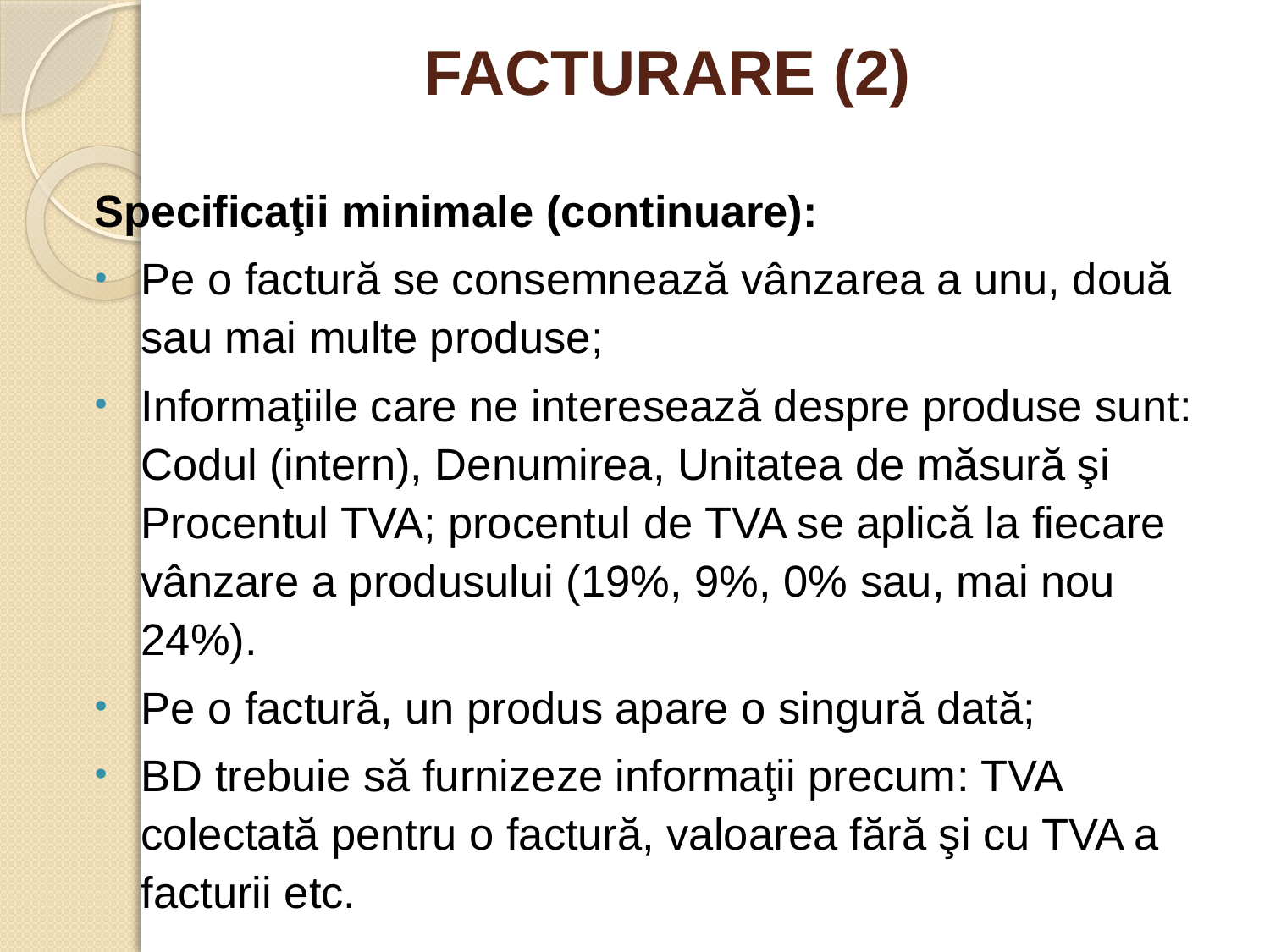

# FACTURARE (2)
Specificaţii minimale (continuare):
Pe o factură se consemnează vânzarea a unu, două sau mai multe produse;
Informaţiile care ne interesează despre produse sunt: Codul (intern), Denumirea, Unitatea de măsură şi Procentul TVA; procentul de TVA se aplică la fiecare vânzare a produsului (19%, 9%, 0% sau, mai nou 24%).
Pe o factură, un produs apare o singură dată;
BD trebuie să furnizeze informaţii precum: TVA colectată pentru o factură, valoarea fără şi cu TVA a facturii etc.